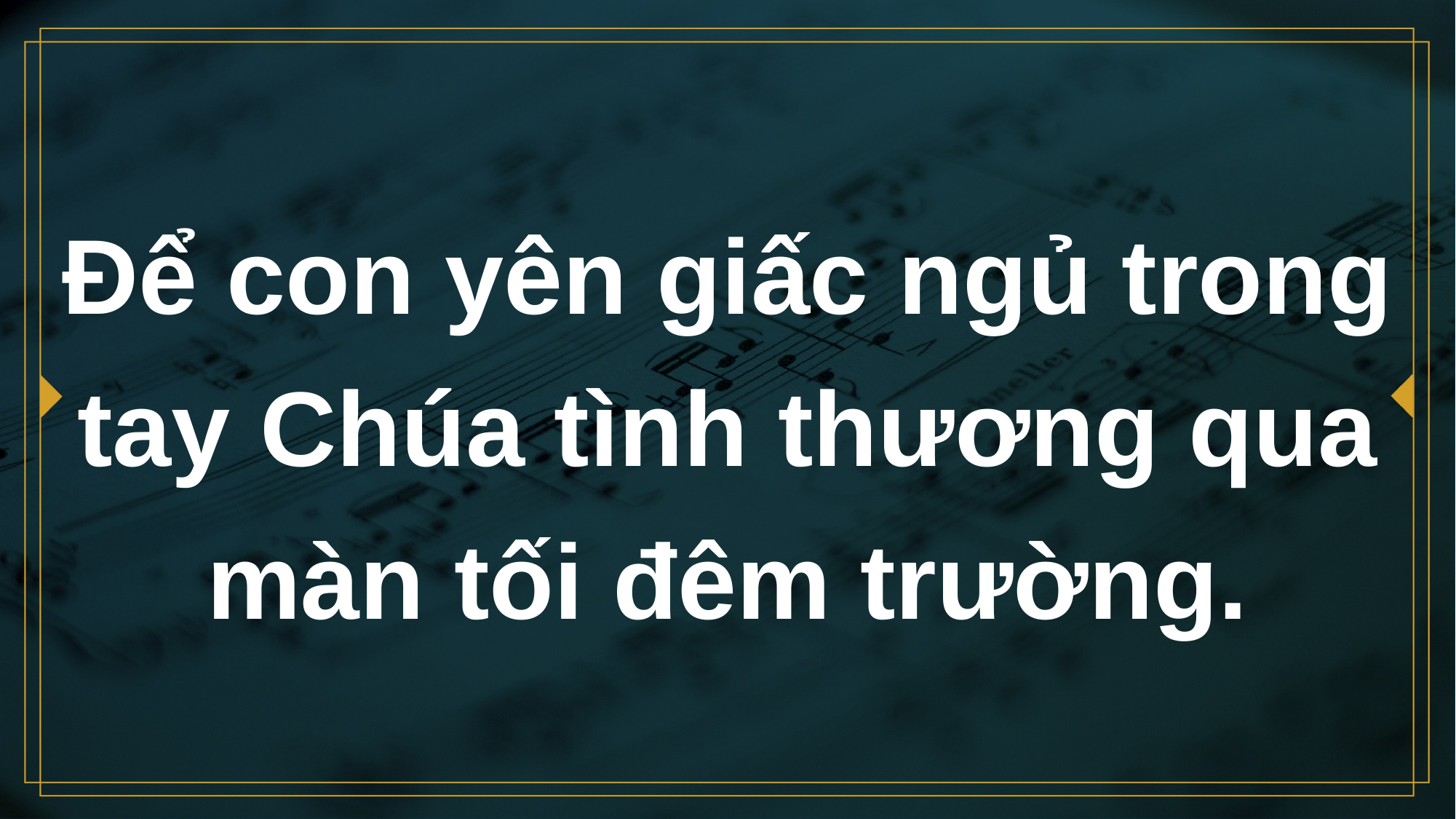

# Để con yên giấc ngủ trong tay Chúa tình thương qua màn tối đêm trường.